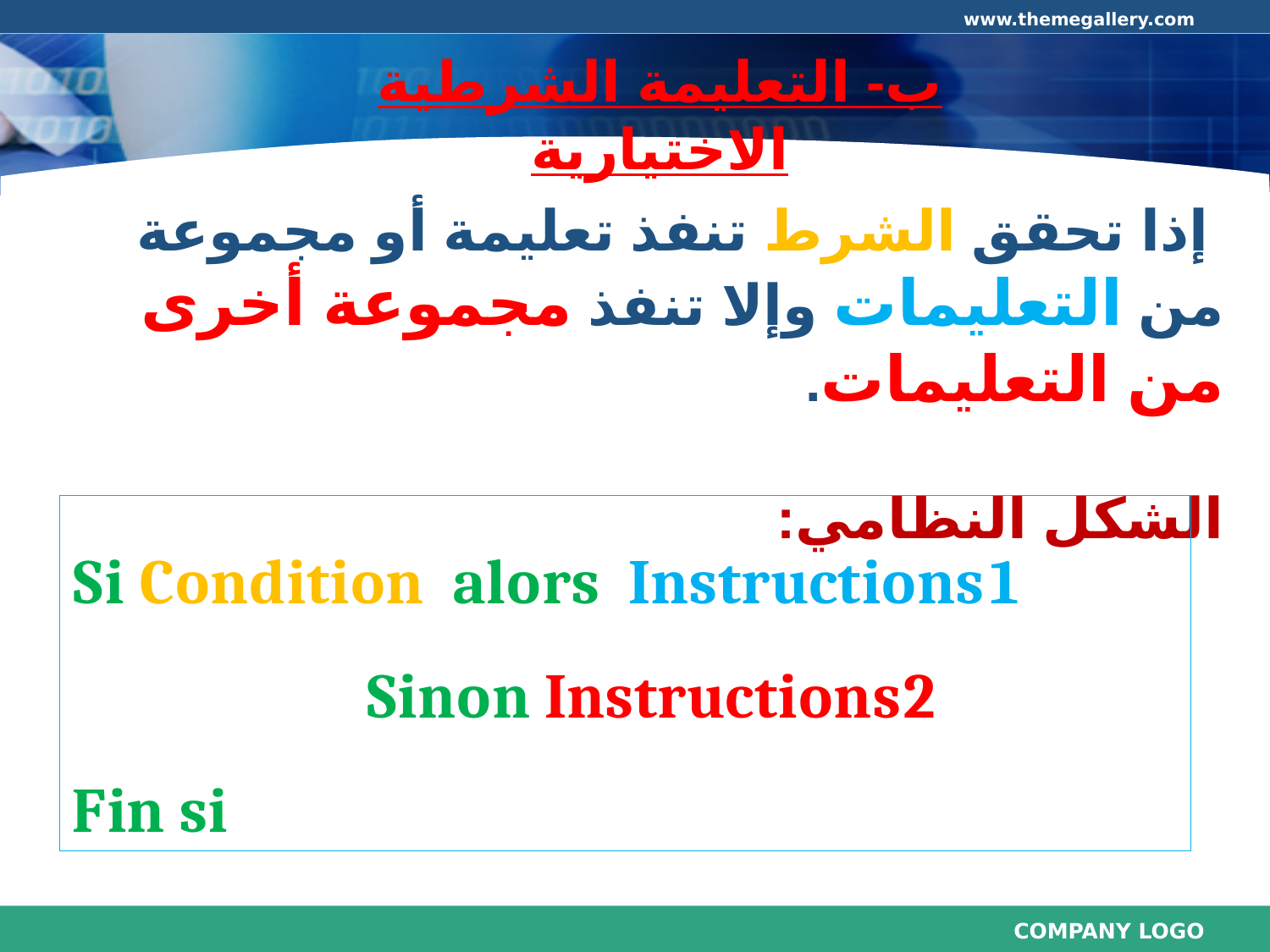

ب- التعليمة الشرطية الاختيارية
 إذا تحقق الشرط تنفذ تعليمة أو مجموعة من التعليمات وإلا تنفذ مجموعة أخرى من التعليمات.

الشكل النظامي:
Si Condition  alors  Instructions1
                     Sinon Instructions2
Fin si